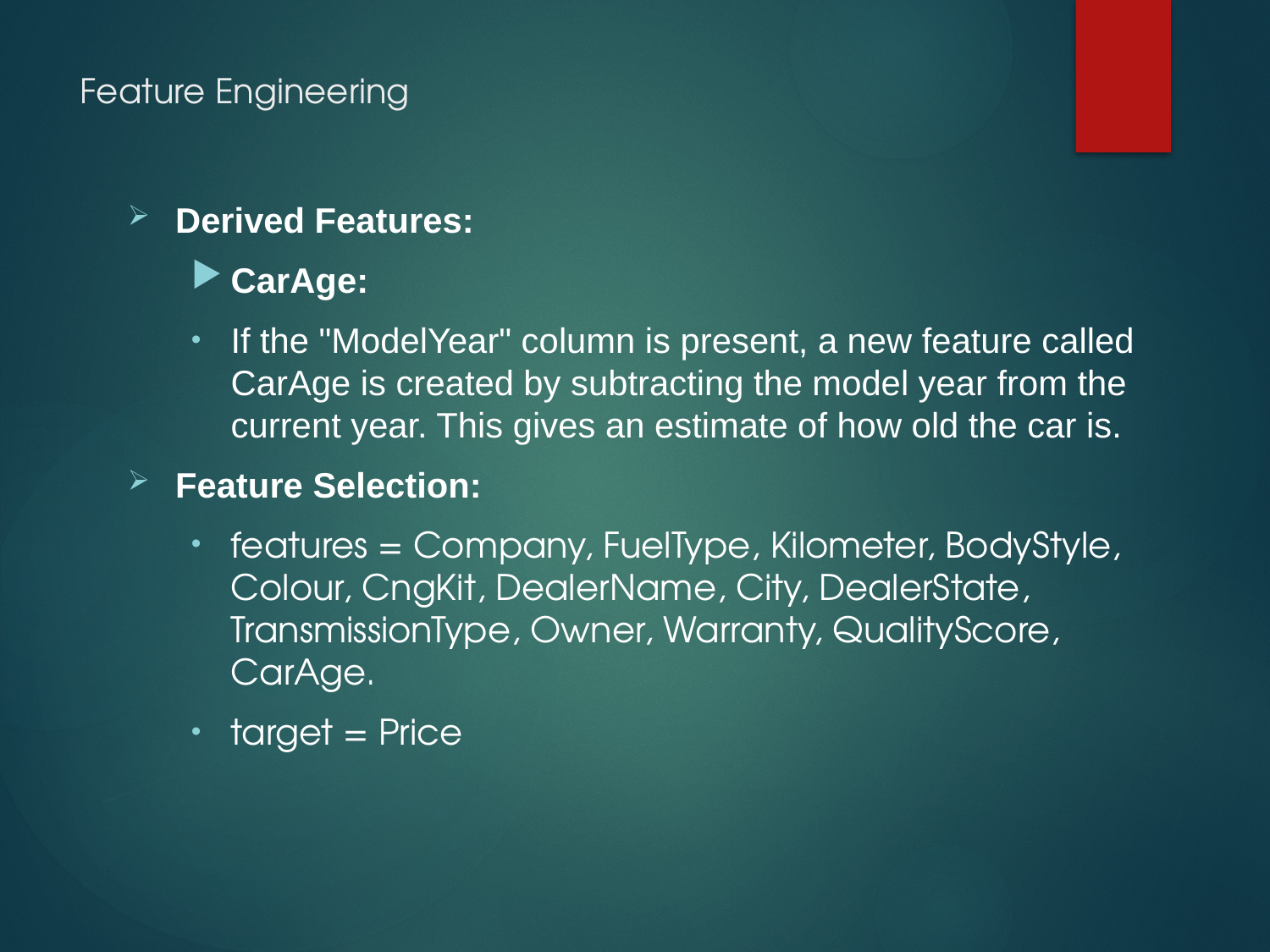

# Feature Engineering
Derived Features:
CarAge:
If the "ModelYear" column is present, a new feature called CarAge is created by subtracting the model year from the current year. This gives an estimate of how old the car is.
Feature Selection:
features = Company, FuelType, Kilometer, BodyStyle, Colour, CngKit, DealerName, City, DealerState, TransmissionType, Owner, Warranty, QualityScore, CarAge.
target = Price